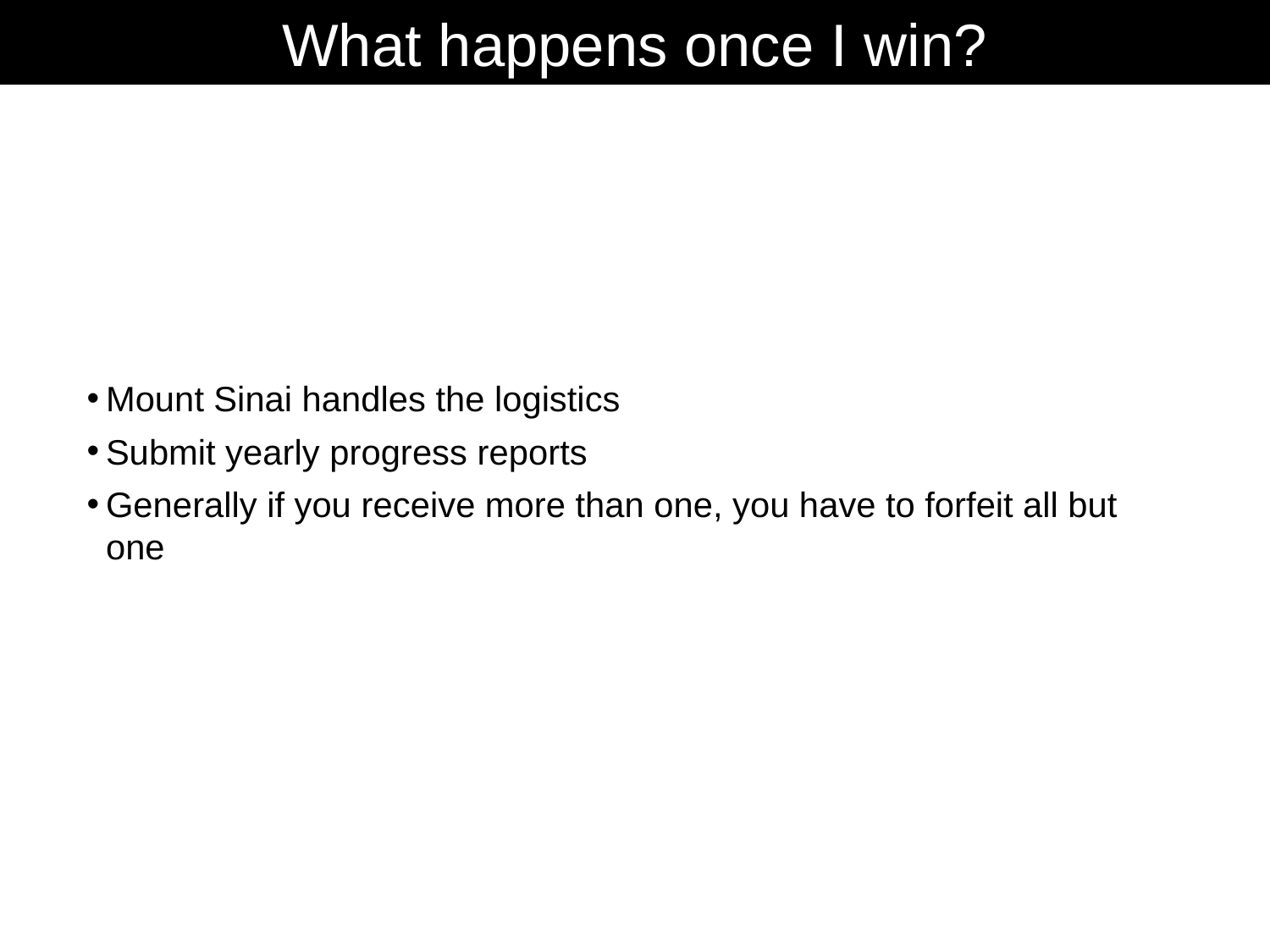

# What happens once I win?
Mount Sinai handles the logistics
Submit yearly progress reports
Generally if you receive more than one, you have to forfeit all but one